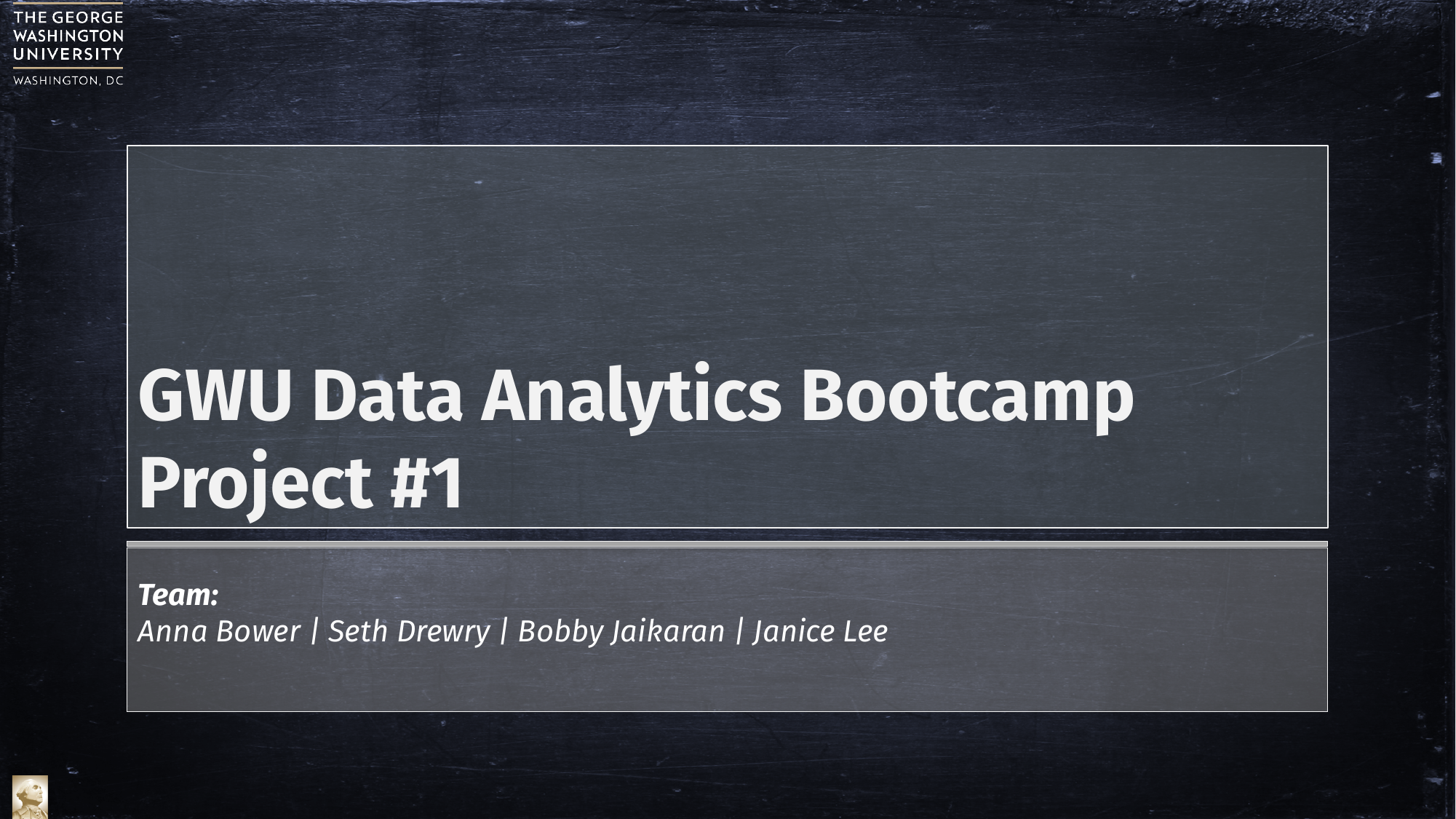

# GWU Data Analytics Bootcamp Project #1
Team:
Anna Bower | Seth Drewry | Bobby Jaikaran | Janice Lee